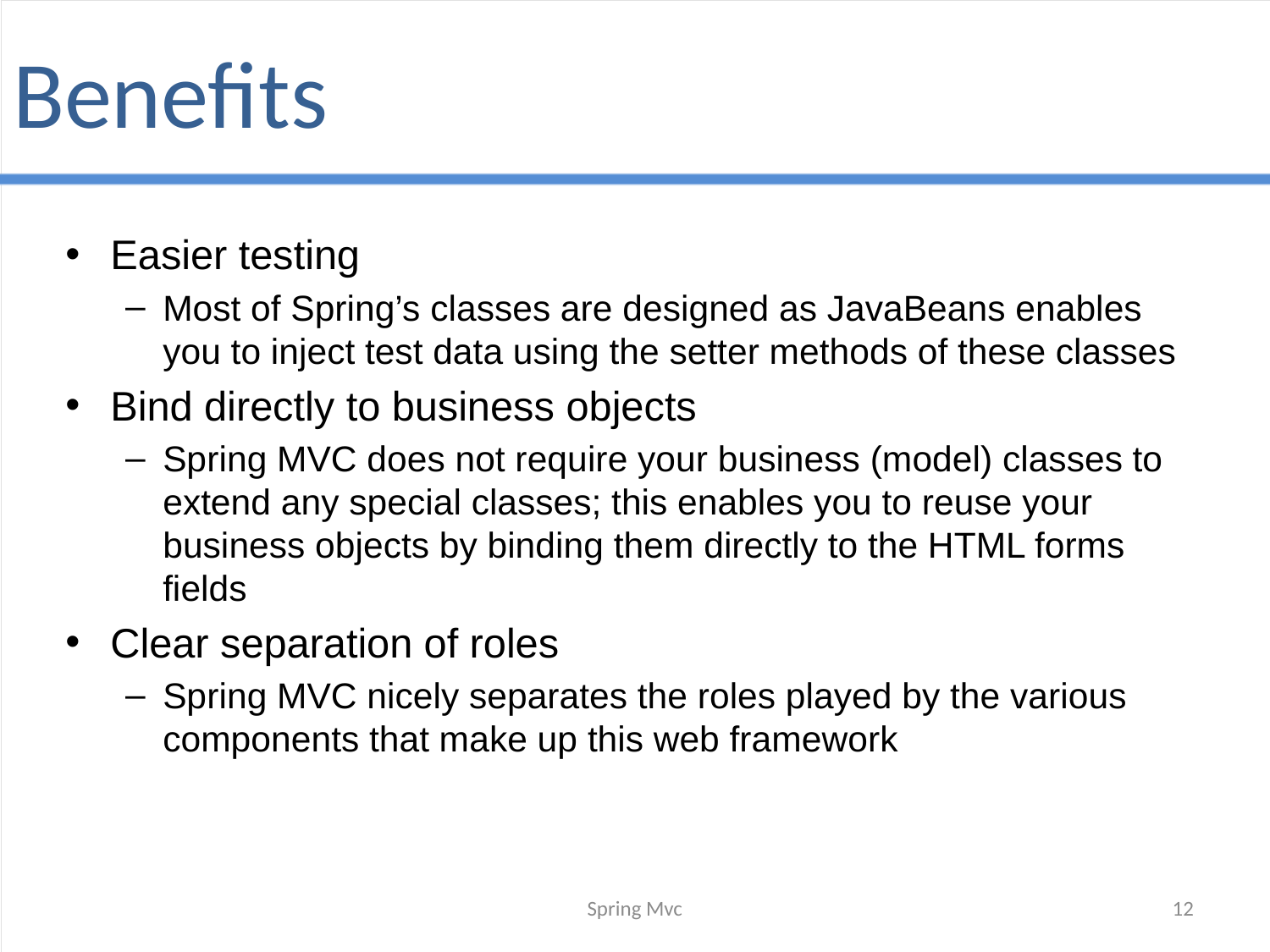

# Benefits
Easier testing
Most of Spring’s classes are designed as JavaBeans enables you to inject test data using the setter methods of these classes
Bind directly to business objects
Spring MVC does not require your business (model) classes to extend any special classes; this enables you to reuse your business objects by binding them directly to the HTML forms fields
Clear separation of roles
Spring MVC nicely separates the roles played by the various components that make up this web framework
Spring Mvc
12